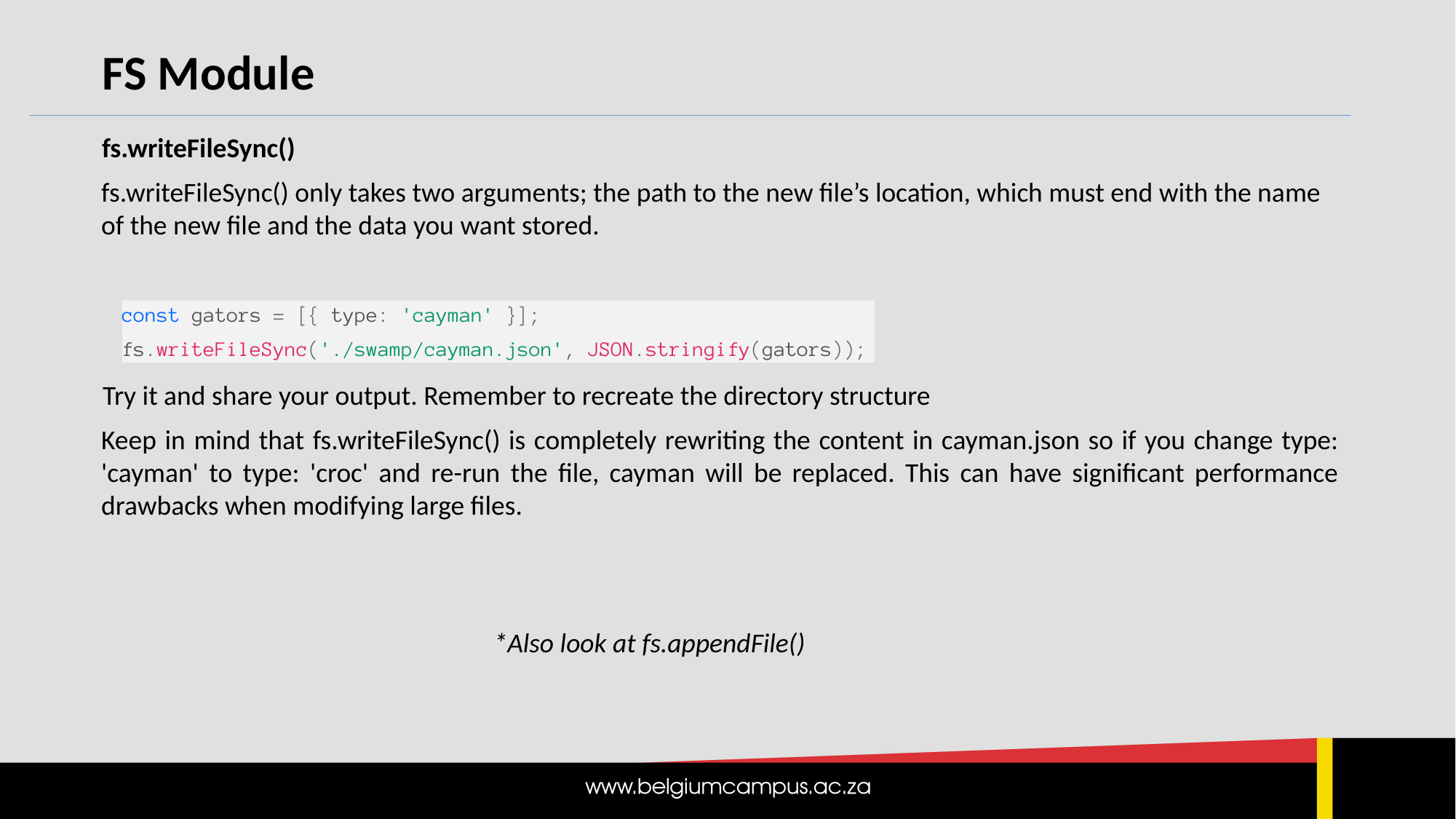

FS Module
fs.writeFileSync()
fs.writeFileSync() only takes two arguments; the path to the new file’s location, which must end with the name of the new file and the data you want stored.
const gators = [{ type: 'cayman' }];
fs.writeFileSync('./swamp/cayman.json', JSON.stringify(gators));
Try it and share your output. Remember to recreate the directory structure
Keep in mind that fs.writeFileSync() is completely rewriting the content in cayman.json so if you change type: 'cayman' to type: 'croc' and re-run the file, cayman will be replaced. This can have significant performance drawbacks when modifying large files.
*Also look at fs.appendFile()